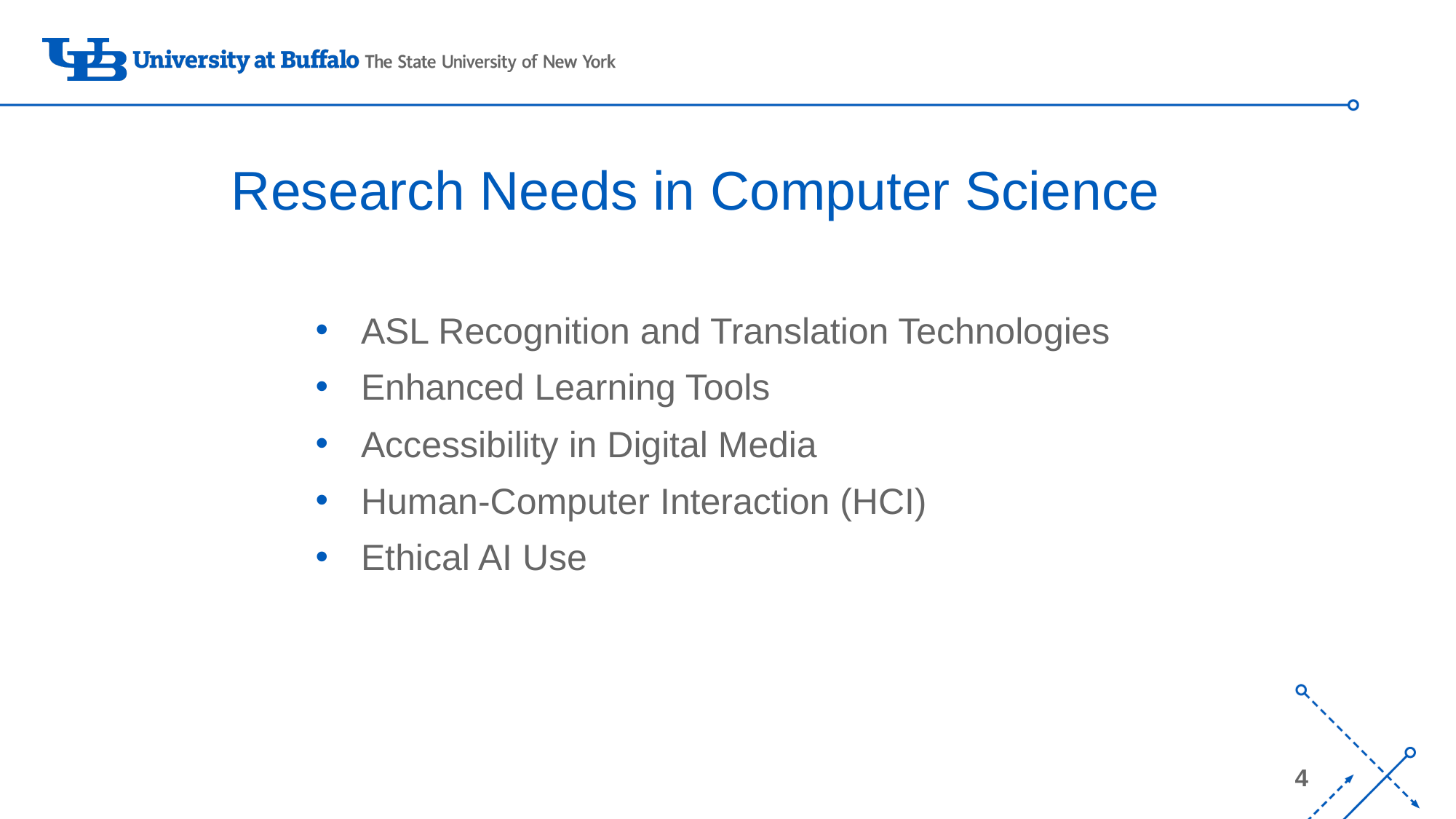

# Research Needs in Computer Science
ASL Recognition and Translation Technologies
Enhanced Learning Tools
Accessibility in Digital Media
Human-Computer Interaction (HCI)
Ethical AI Use